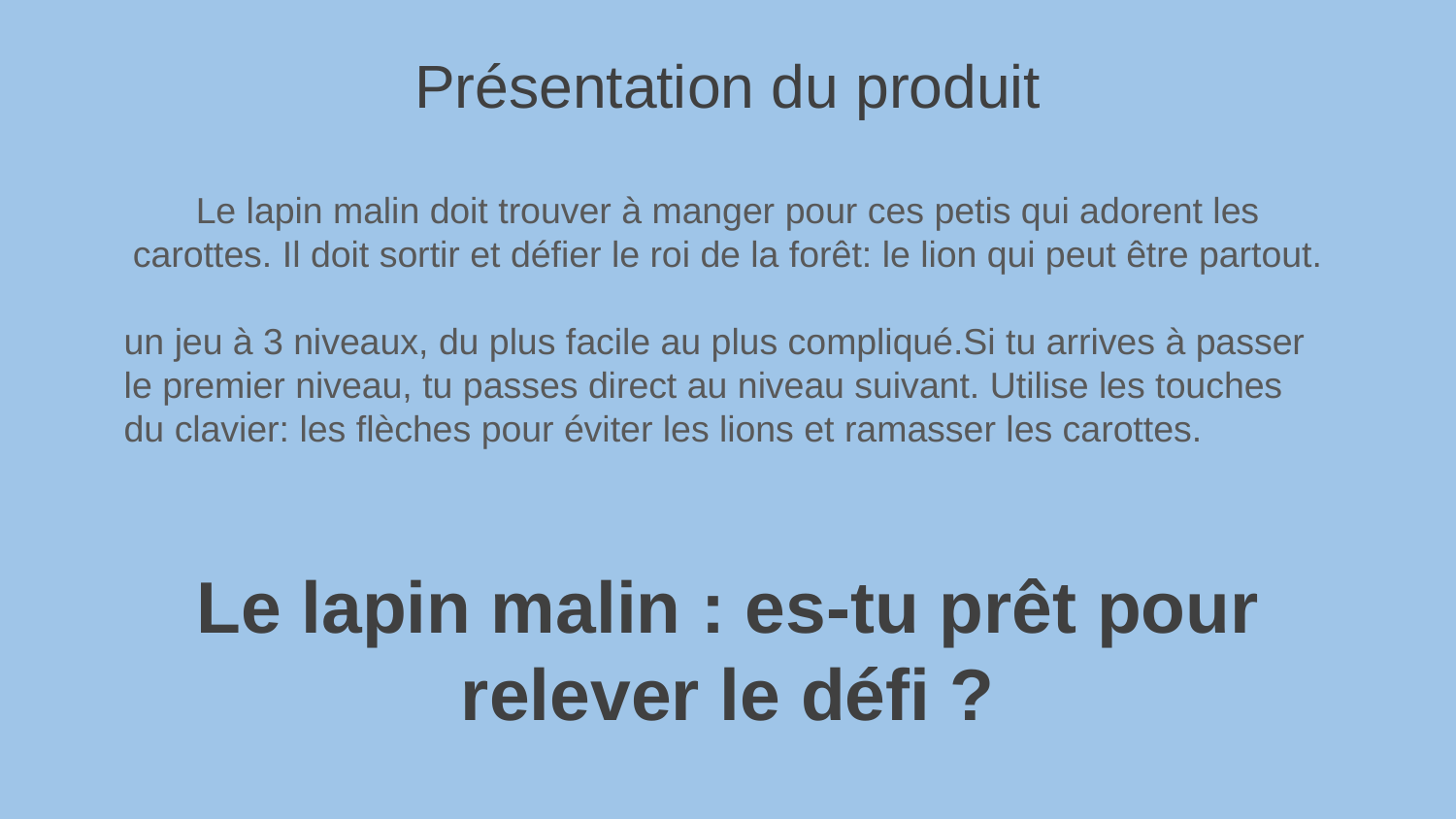

Présentation du produit
Le lapin malin doit trouver à manger pour ces petis qui adorent les carottes. Il doit sortir et défier le roi de la forêt: le lion qui peut être partout.

un jeu à 3 niveaux, du plus facile au plus compliqué.Si tu arrives à passer le premier niveau, tu passes direct au niveau suivant. Utilise les touches du clavier: les flèches pour éviter les lions et ramasser les carottes.

Le lapin malin : es-tu prêt pour relever le défi ?